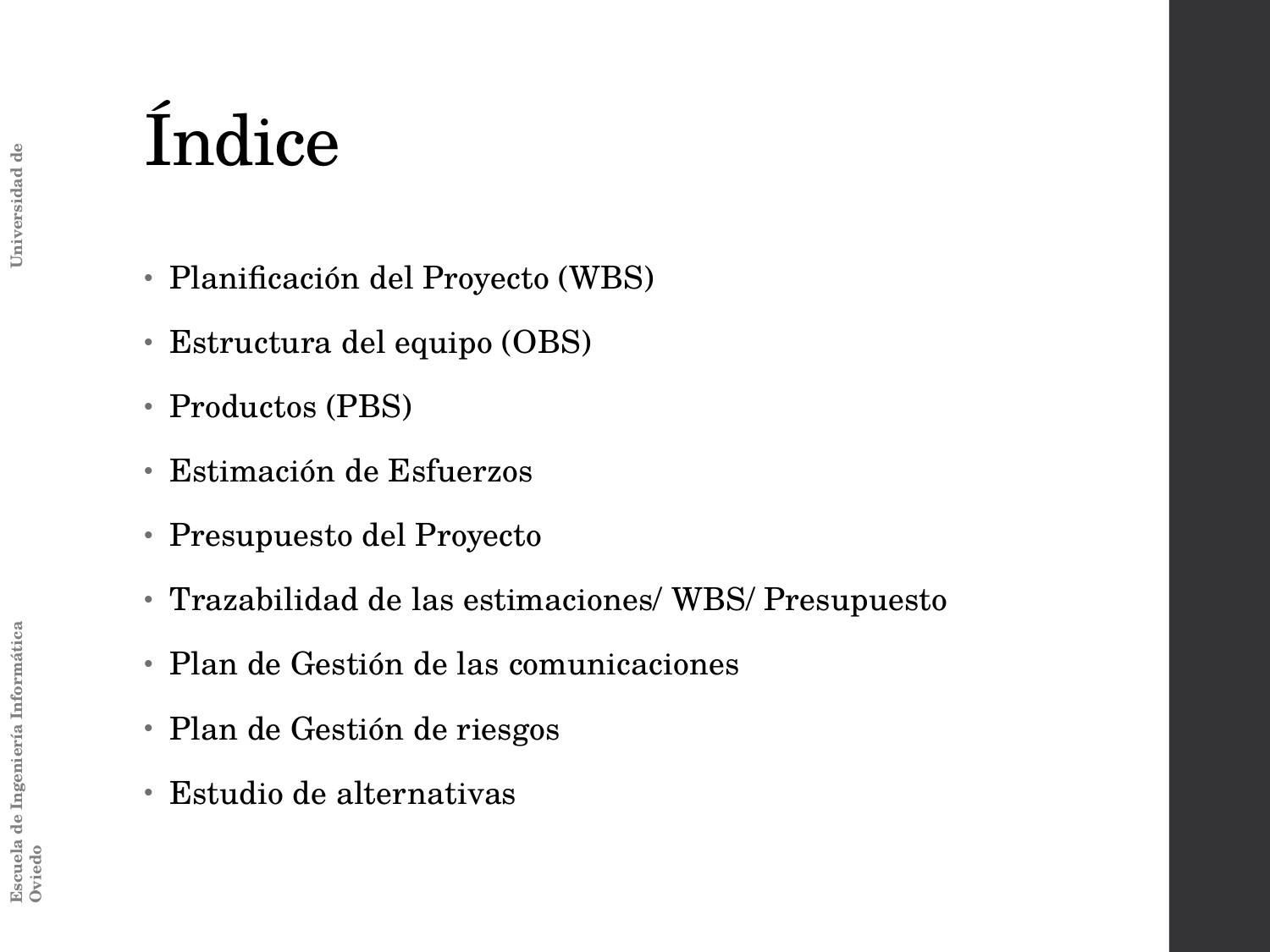

# Índice
Planificación del Proyecto (WBS)
Estructura del equipo (OBS)
Productos (PBS)
Estimación de Esfuerzos
Presupuesto del Proyecto
Trazabilidad de las estimaciones/ WBS/ Presupuesto
Plan de Gestión de las comunicaciones
Plan de Gestión de riesgos
Estudio de alternativas